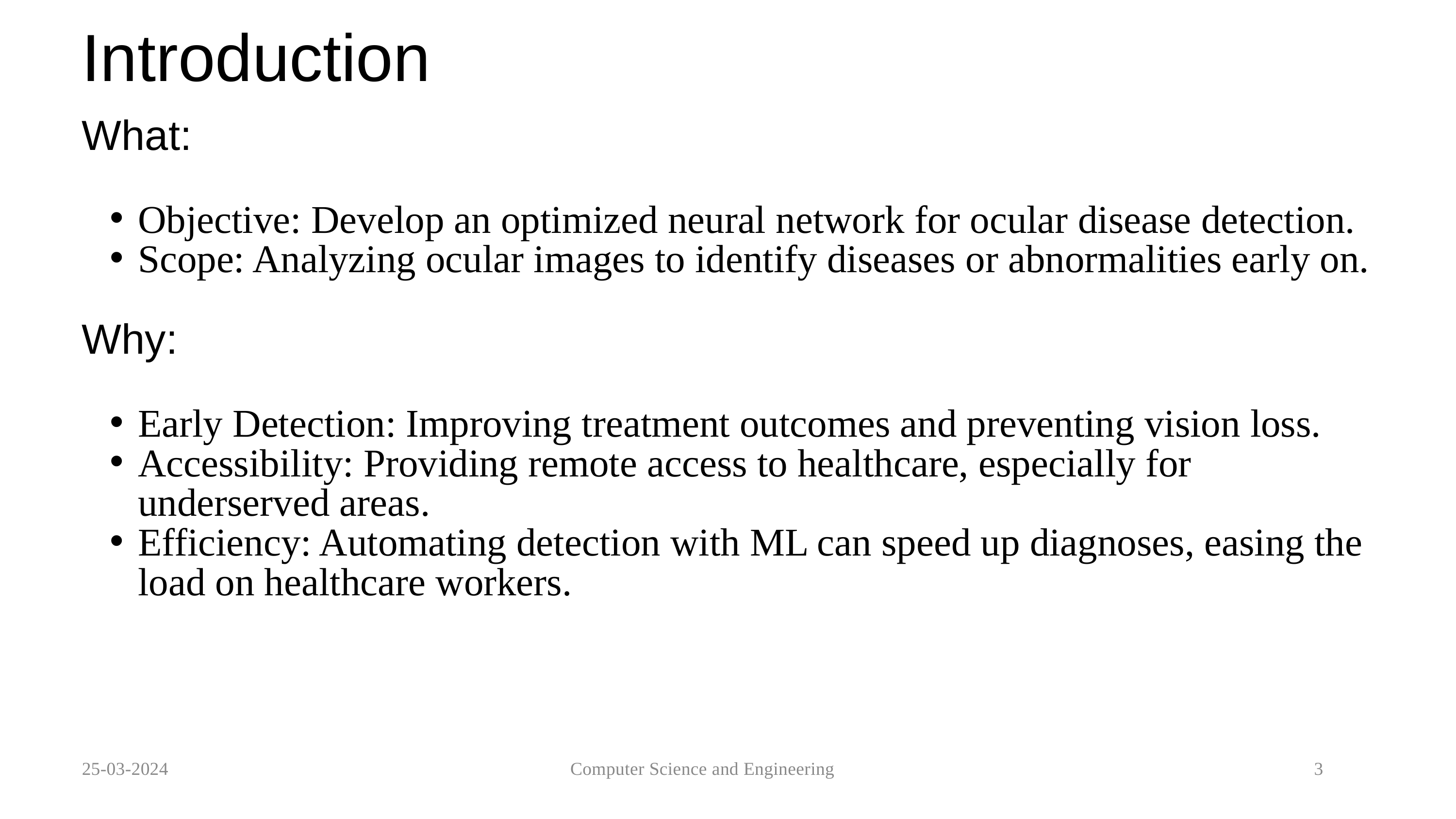

Introduction
What:

Objective: Develop an optimized neural network for ocular disease detection.
Scope: Analyzing ocular images to identify diseases or abnormalities early on.

Why:

Early Detection: Improving treatment outcomes and preventing vision loss.
Accessibility: Providing remote access to healthcare, especially for underserved areas.
Efficiency: Automating detection with ML can speed up diagnoses, easing the load on healthcare workers.
25-03-2024
Computer Science and Engineering
3